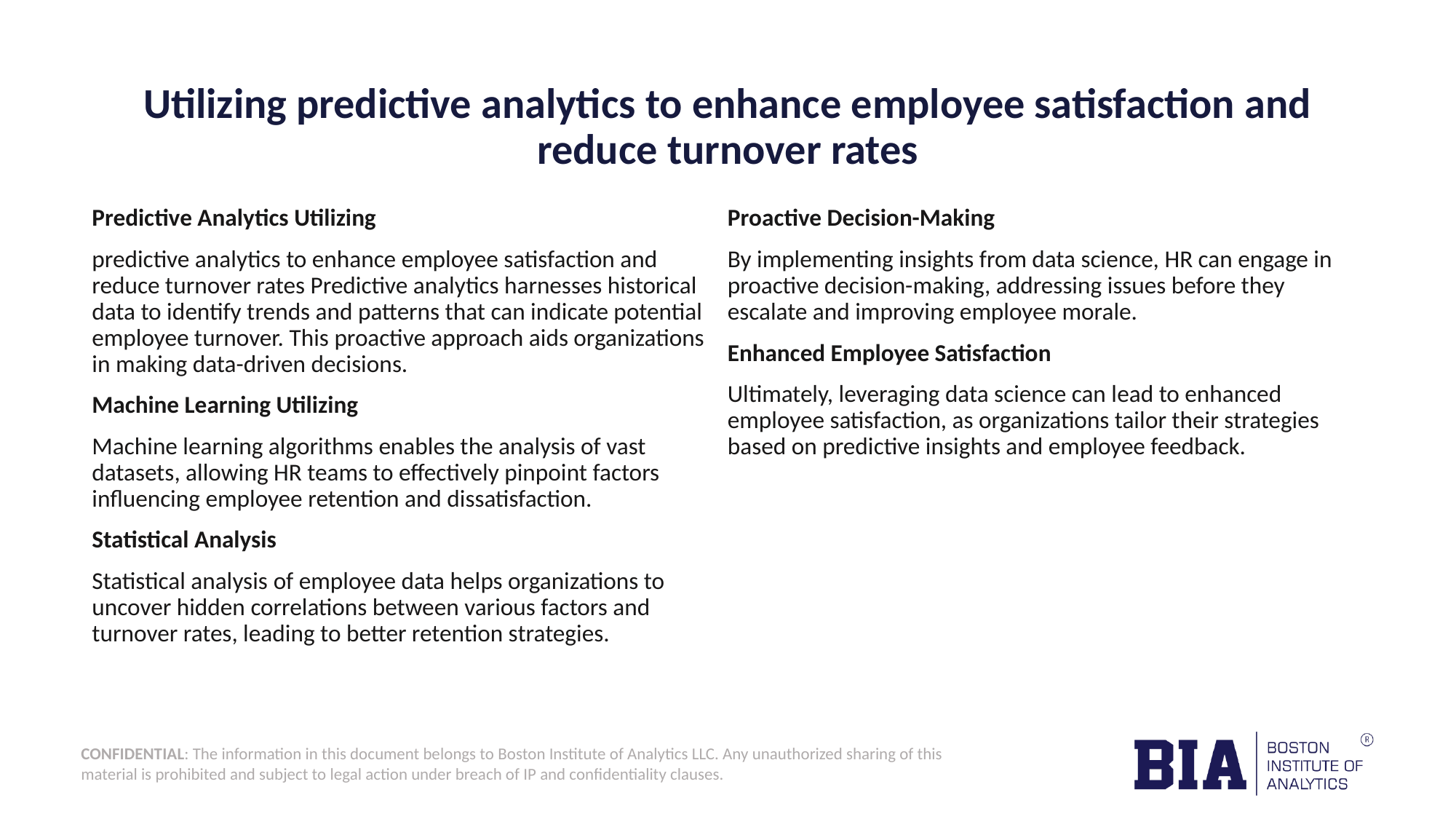

# Utilizing predictive analytics to enhance employee satisfaction and reduce turnover rates
Predictive Analytics Utilizing
predictive analytics to enhance employee satisfaction and reduce turnover rates Predictive analytics harnesses historical data to identify trends and patterns that can indicate potential employee turnover. This proactive approach aids organizations in making data-driven decisions.
Machine Learning Utilizing
Machine learning algorithms enables the analysis of vast datasets, allowing HR teams to effectively pinpoint factors influencing employee retention and dissatisfaction.
Statistical Analysis
Statistical analysis of employee data helps organizations to uncover hidden correlations between various factors and turnover rates, leading to better retention strategies.

Proactive Decision-Making
By implementing insights from data science, HR can engage in proactive decision-making, addressing issues before they escalate and improving employee morale.
Enhanced Employee Satisfaction
Ultimately, leveraging data science can lead to enhanced employee satisfaction, as organizations tailor their strategies based on predictive insights and employee feedback.